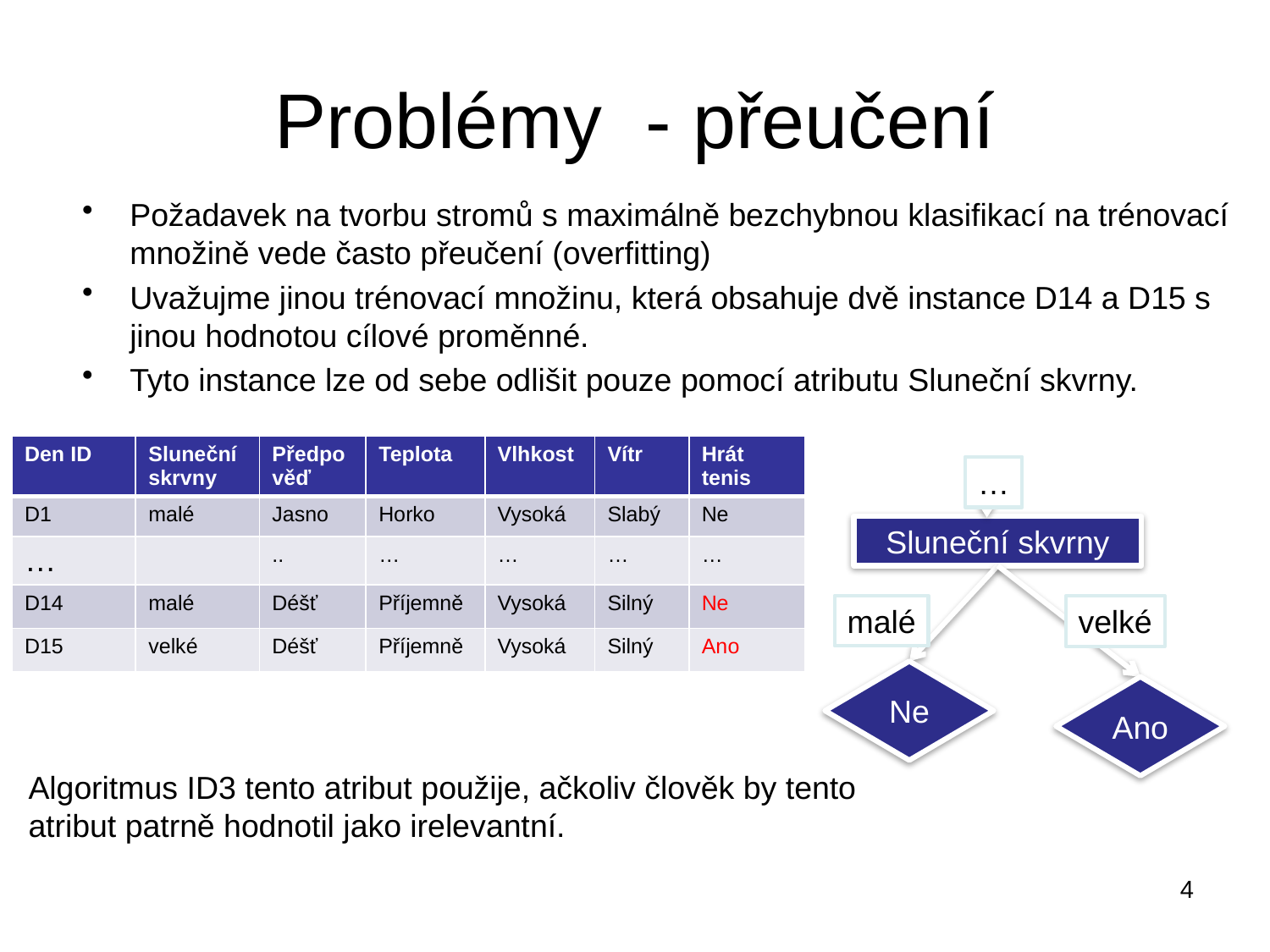

# Problémy  - přeučení
Požadavek na tvorbu stromů s maximálně bezchybnou klasifikací na trénovací množině vede často přeučení (overfitting)
Uvažujme jinou trénovací množinu, která obsahuje dvě instance D14 a D15 s jinou hodnotou cílové proměnné.
Tyto instance lze od sebe odlišit pouze pomocí atributu Sluneční skvrny.

| Den ID | Sluneční skrvny | Předpověď | Teplota | Vlhkost | Vítr | Hrát tenis |
| --- | --- | --- | --- | --- | --- | --- |
| D1 | malé | Jasno | Horko | Vysoká | Slabý | Ne |
| … |  | .. | … | … | … | … |
| D14 | malé | Déšť | Příjemně | Vysoká | Silný | Ne |
| D15 | velké | Déšť | Příjemně | Vysoká | Silný | Ano |
…
Sluneční skvrny
malé
velké
Ne
Ano
Algoritmus ID3 tento atribut použije, ačkoliv člověk by tento atribut patrně hodnotil jako irelevantní.
4